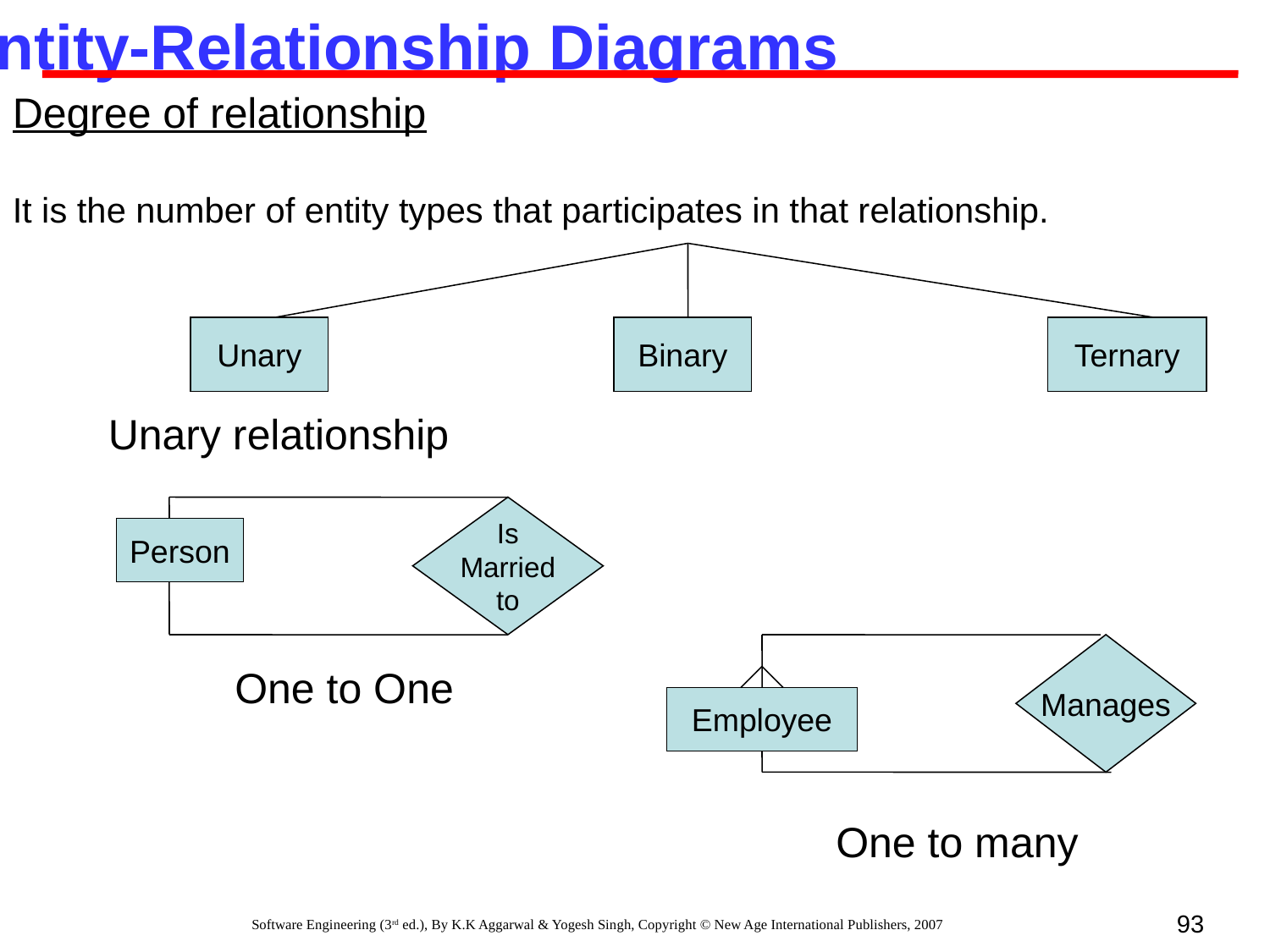

Entity-Relationship Diagrams

Degree of relationship

It is the number of entity types that participates in that relationship.

Unary
Binary
Ternary
Unary relationship

Is
Married
to
Person

Manages
One to One

Employee

One to many
93